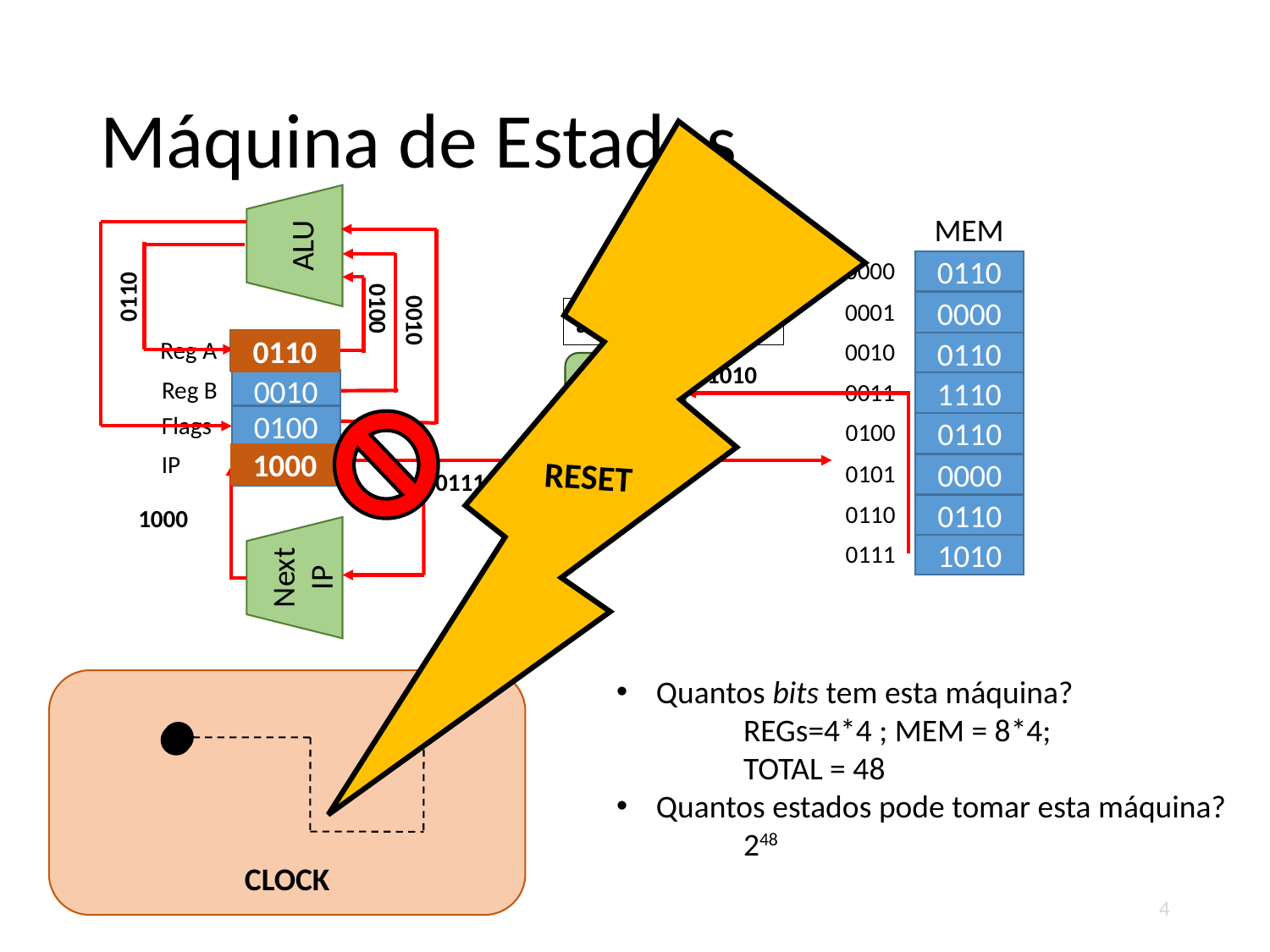

# Máquina de Estados
RESET
ALU
MEM
0000
0110
0001
0000
0010
0110
0011
1110
0100
0110
0101
0000
0110
0110
0111
1010
0110
0010
0100
add Reg B, Reg A
Reg A
0100
0110
1000
UC
1010
Reg B
0010
Flags
0100

IP
0111
0111
1000
Next IP
Quantos bits tem esta máquina?
	REGs=4*4 ; MEM = 8*4;
	TOTAL = 48
Quantos estados pode tomar esta máquina?
	248
CLOCK

4